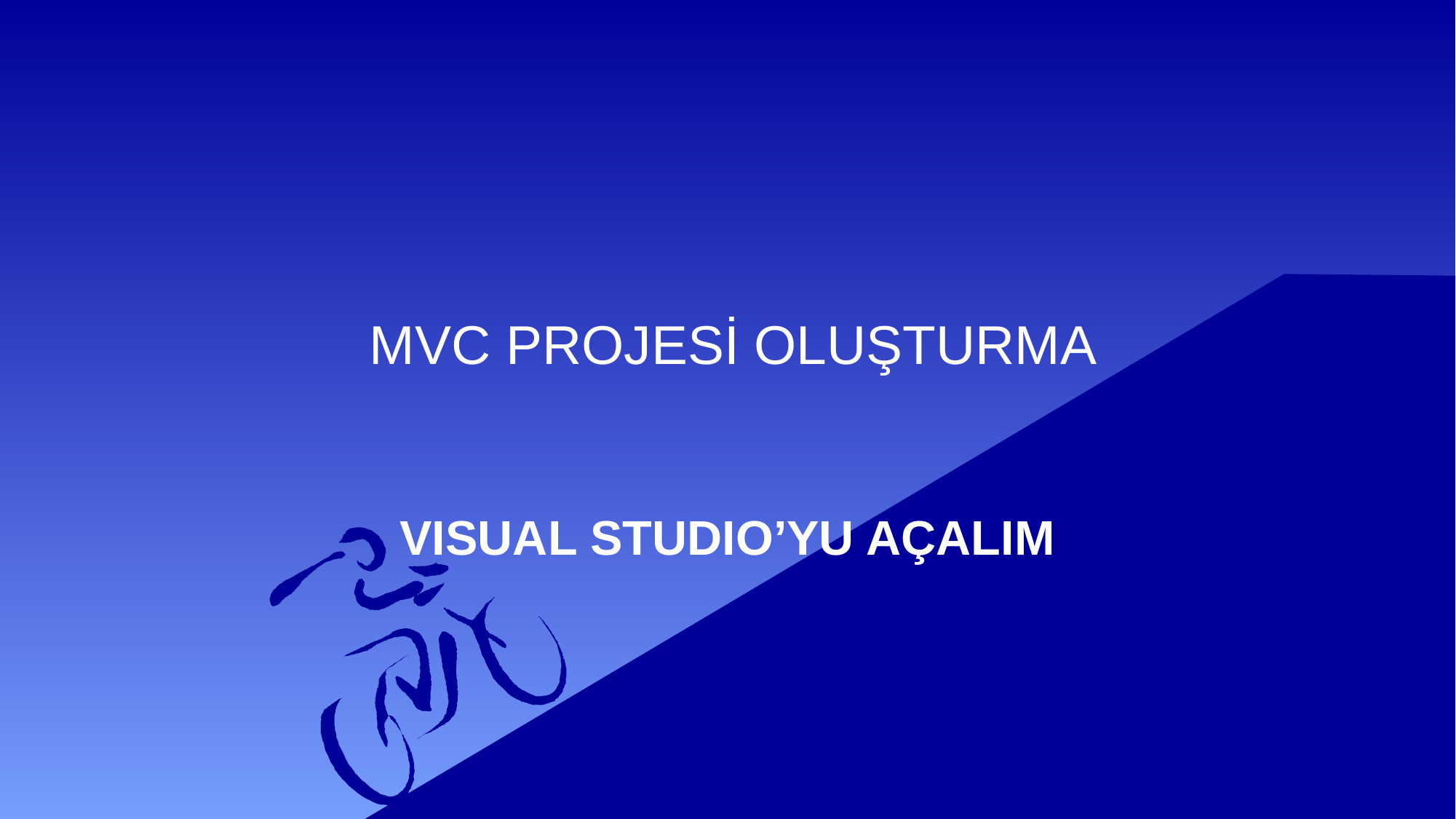

# MVC PROJESİ OLUŞTURMA
VISUAL STUDIO’YU AÇALIM